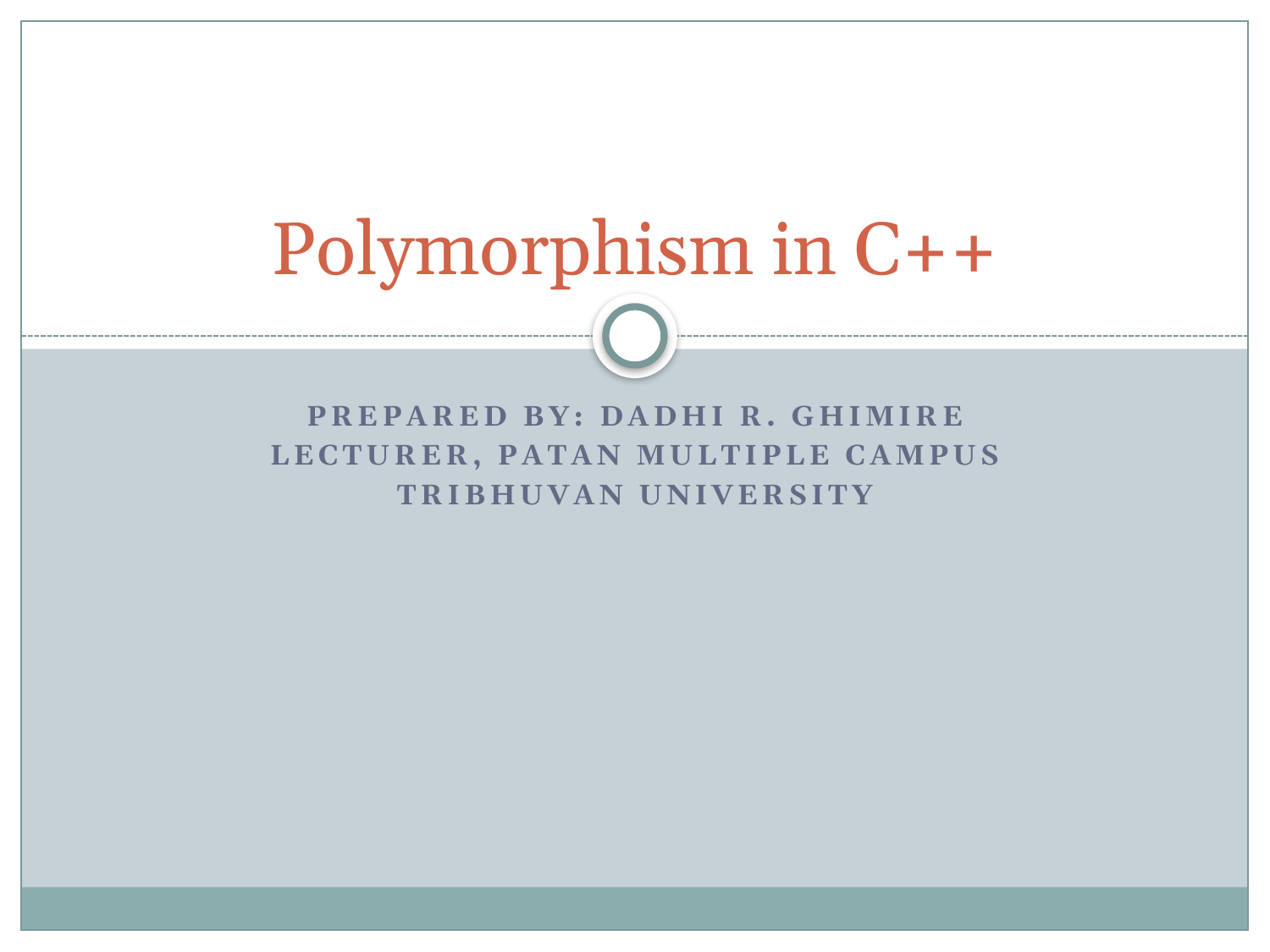

# Polymorphism in C++
Prepared By: Dadhi R. Ghimire
Lecturer, PATAN Multiple Campus
Tribhuvan University